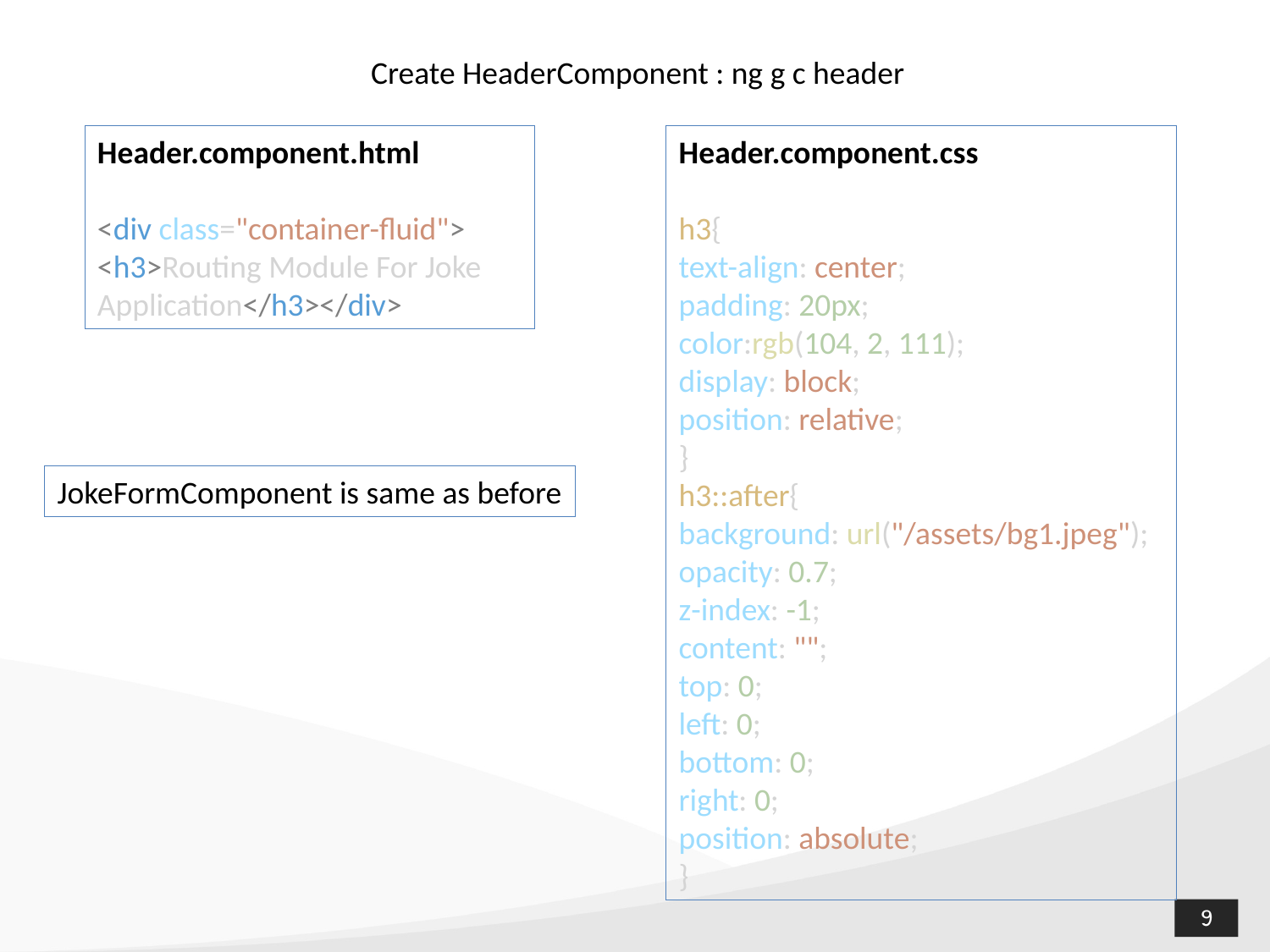

Create HeaderComponent : ng g c header
Header.component.html

<div class="container-fluid">
<h3>Routing Module For Joke Application</h3></div>
Header.component.css

h3{
text-align: center;
padding: 20px;
color:rgb(104, 2, 111);
display: block;
position: relative;
}
h3::after{
background: url("/assets/bg1.jpeg");
opacity: 0.7;
z-index: -1;
content: "";
top: 0;
left: 0;
bottom: 0;
right: 0;
position: absolute;
}
JokeFormComponent is same as before